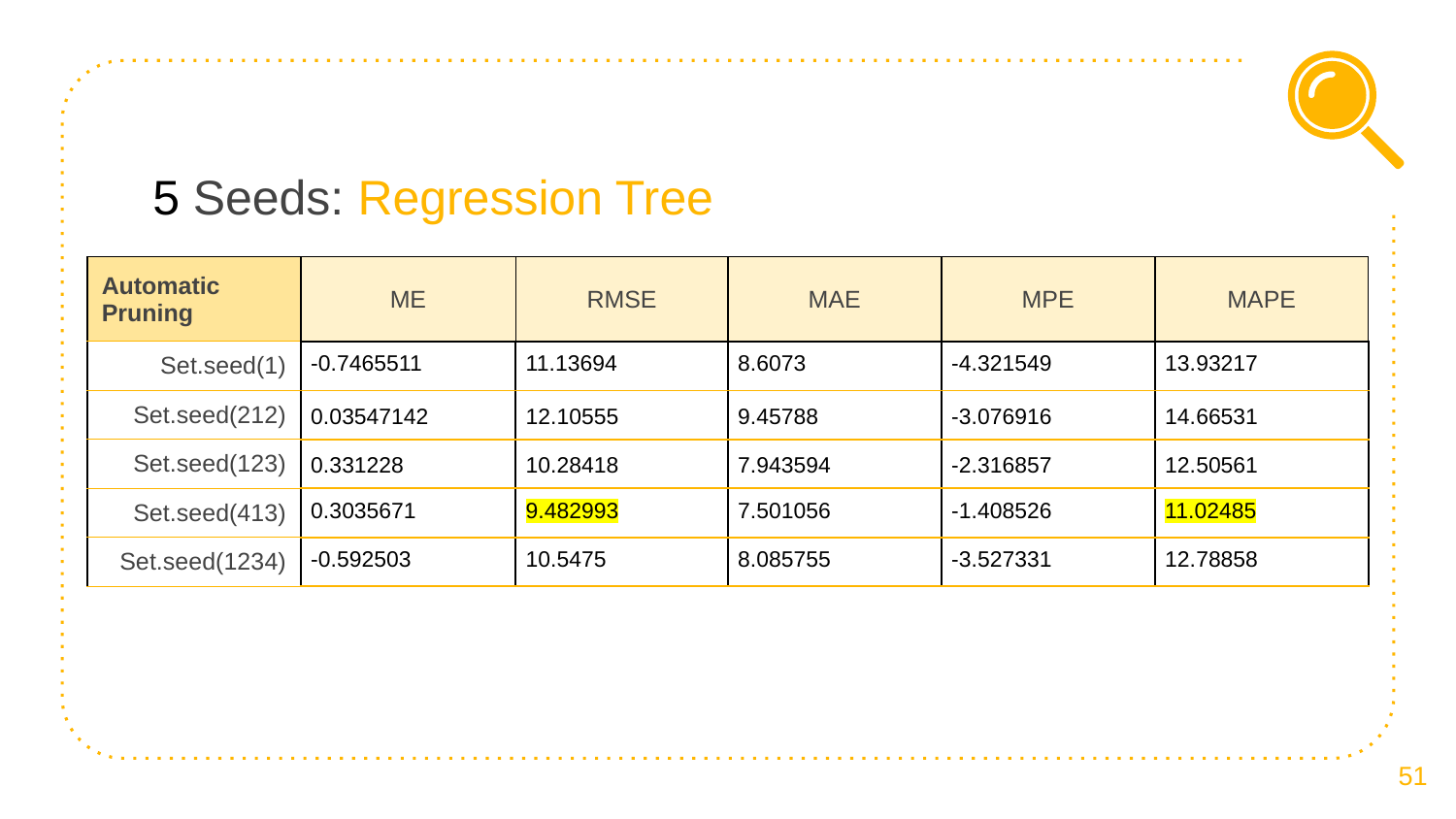

# 5 Seeds: Regression Tree
| Automatic Pruning | ME | RMSE | MAE | MPE | MAPE |
| --- | --- | --- | --- | --- | --- |
| Set.seed(1) | -0.7465511 | 11.13694 | 8.6073 | -4.321549 | 13.93217 |
| Set.seed(212) | 0.03547142 | 12.10555 | 9.45788 | -3.076916 | 14.66531 |
| Set.seed(123) | 0.331228 | 10.28418 | 7.943594 | -2.316857 | 12.50561 |
| Set.seed(413) | 0.3035671 | 9.482993 | 7.501056 | -1.408526 | 11.02485 |
| Set.seed(1234) | -0.592503 | 10.5475 | 8.085755 | -3.527331 | 12.78858 |
51